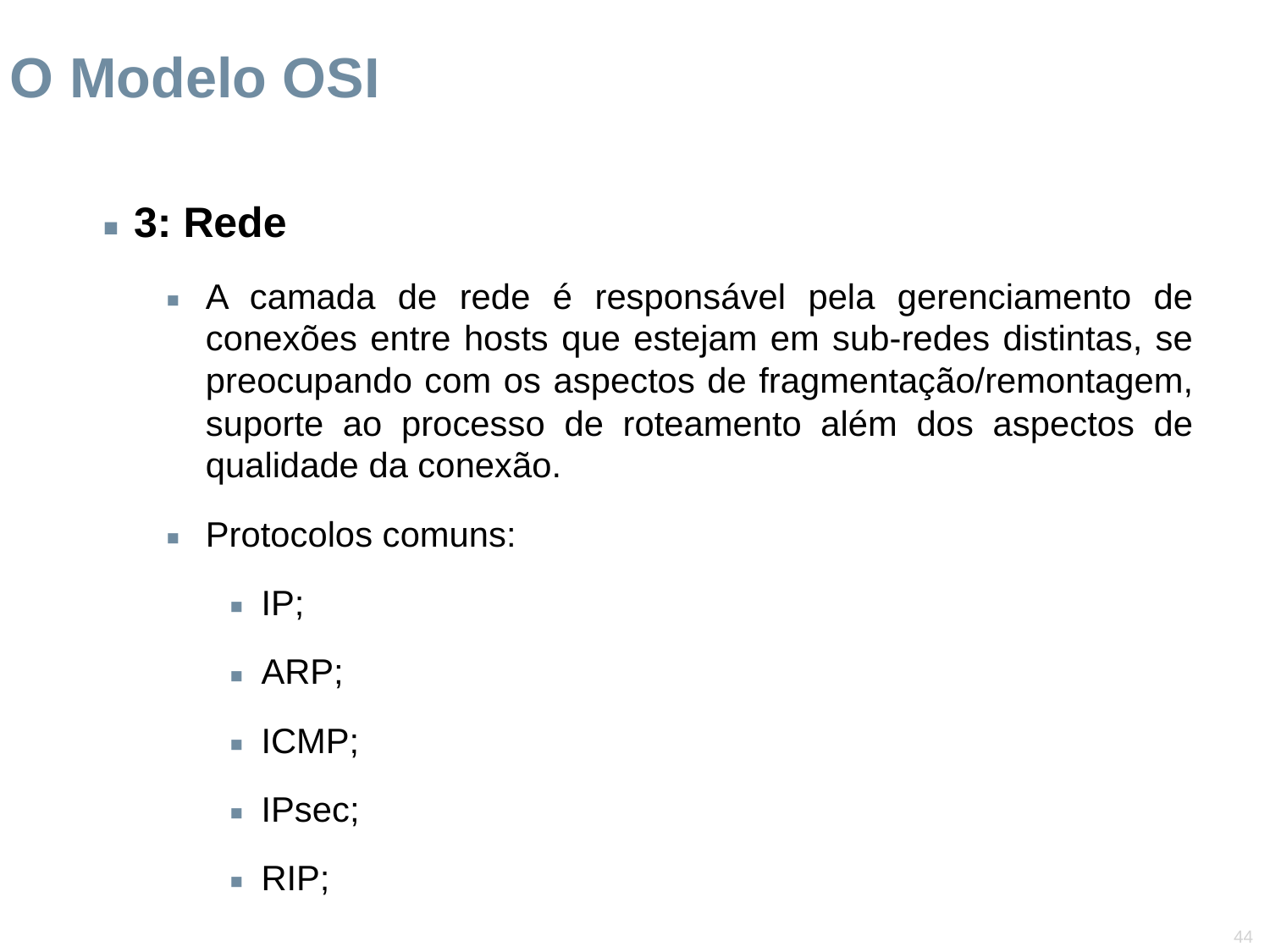

O Modelo OSI
3: Rede
A camada de rede é responsável pela gerenciamento de conexões entre hosts que estejam em sub-redes distintas, se preocupando com os aspectos de fragmentação/remontagem, suporte ao processo de roteamento além dos aspectos de qualidade da conexão.
Protocolos comuns:
IP;
ARP;
ICMP;
IPsec;
RIP;